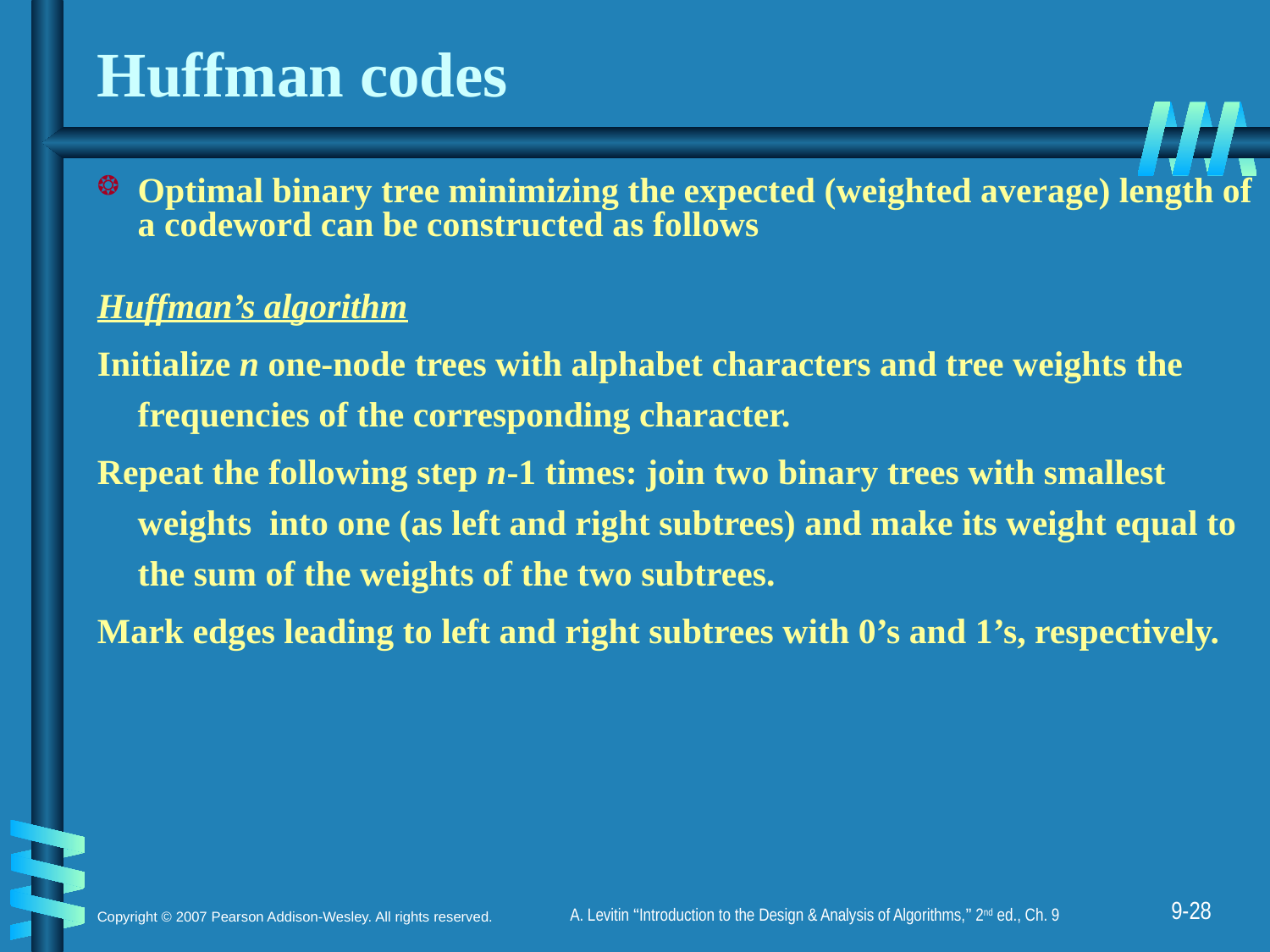

Huffman codes
Optimal binary tree minimizing the expected (weighted average) length of a codeword can be constructed as follows

Huffman’s algorithm
Initialize n one-node trees with alphabet characters and tree weights the frequencies of the corresponding character.
Repeat the following step n-1 times: join two binary trees with smallest weights  into one (as left and right subtrees) and make its weight equal to the sum of the weights of the two subtrees.
Mark edges leading to left and right subtrees with 0’s and 1’s, respectively.